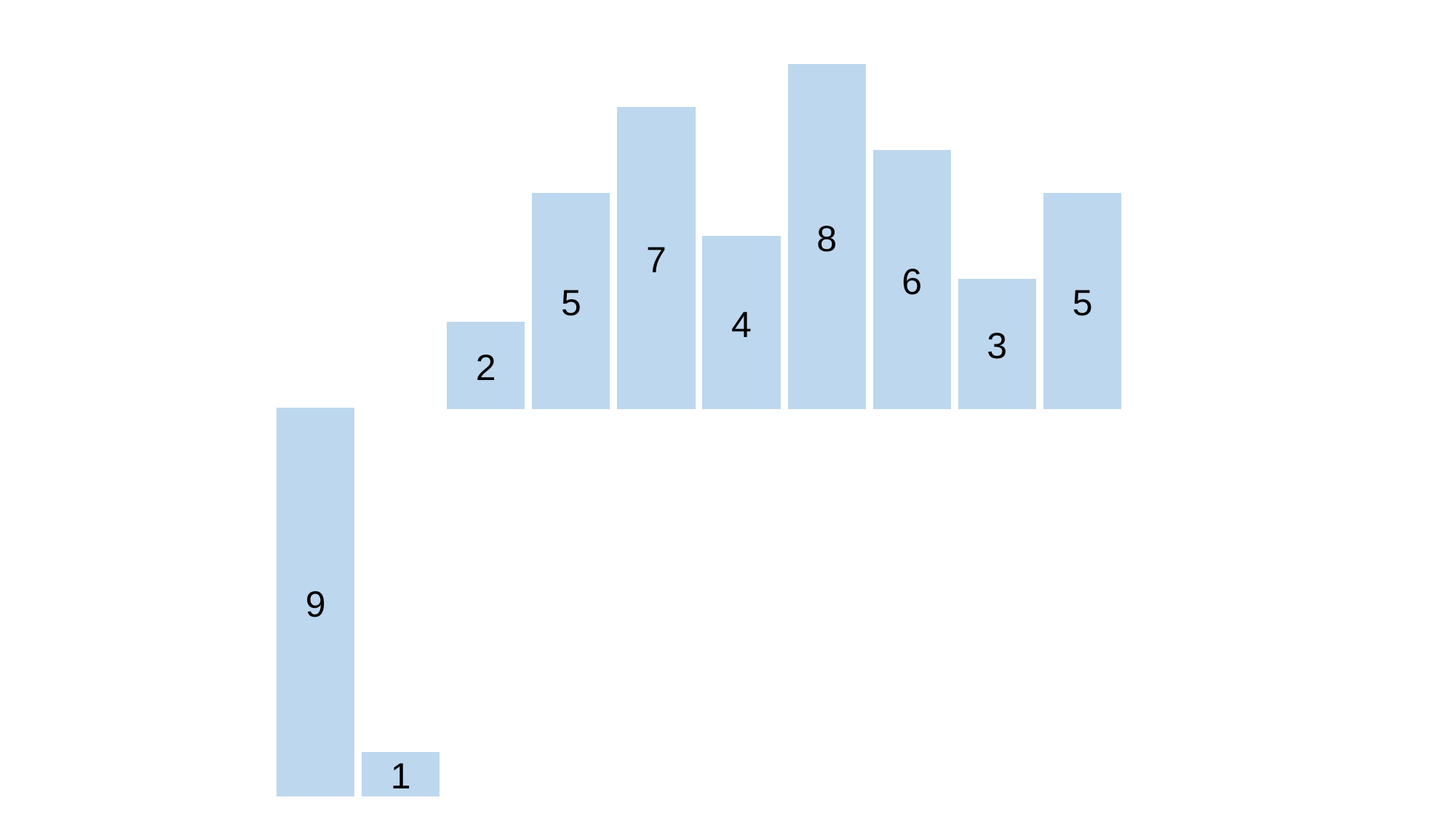

8
7
6
5
5
4
3
2
9
1